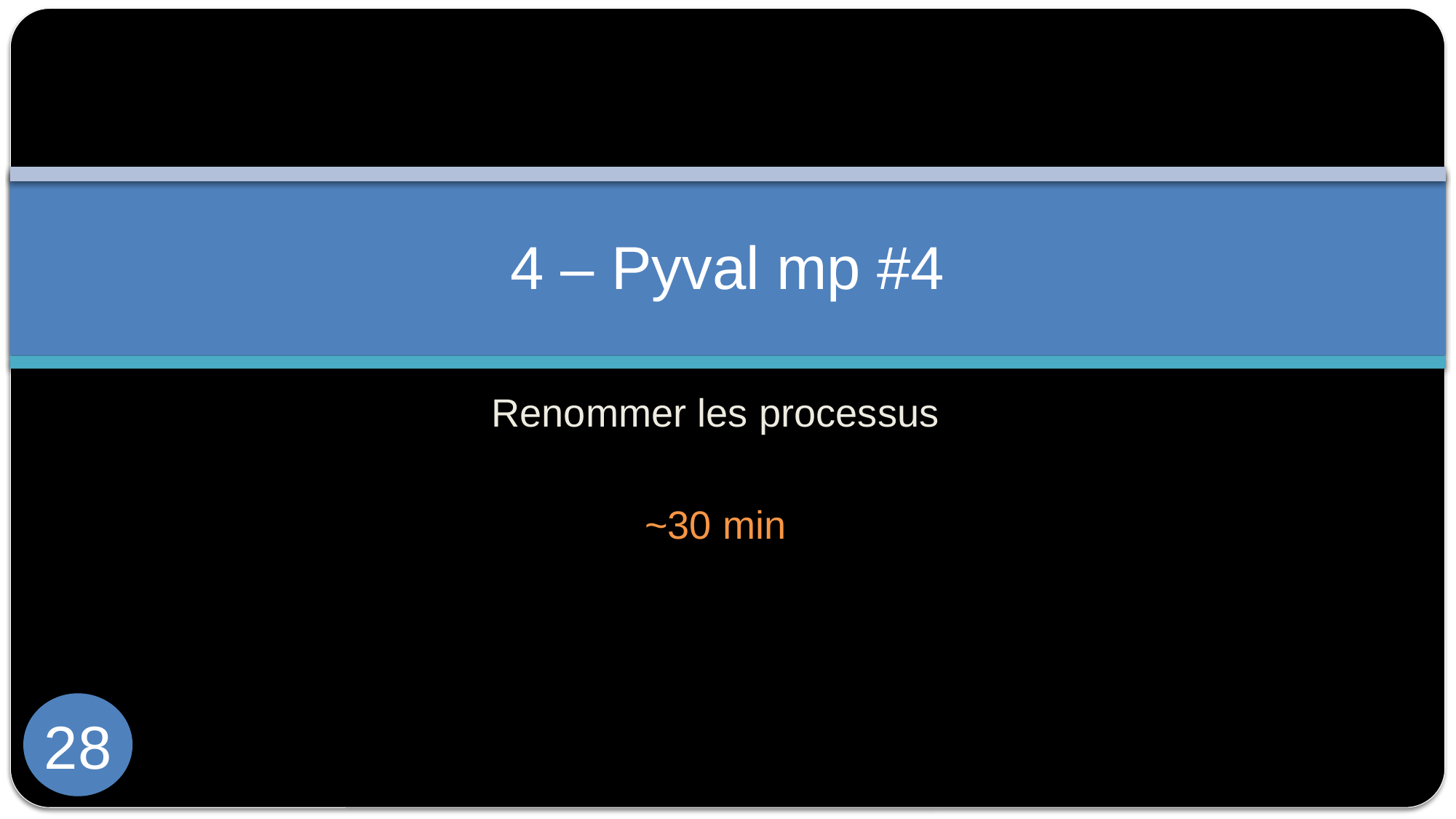

# 4 – Pyval mp #4
Renommer les processus

~30 min
28